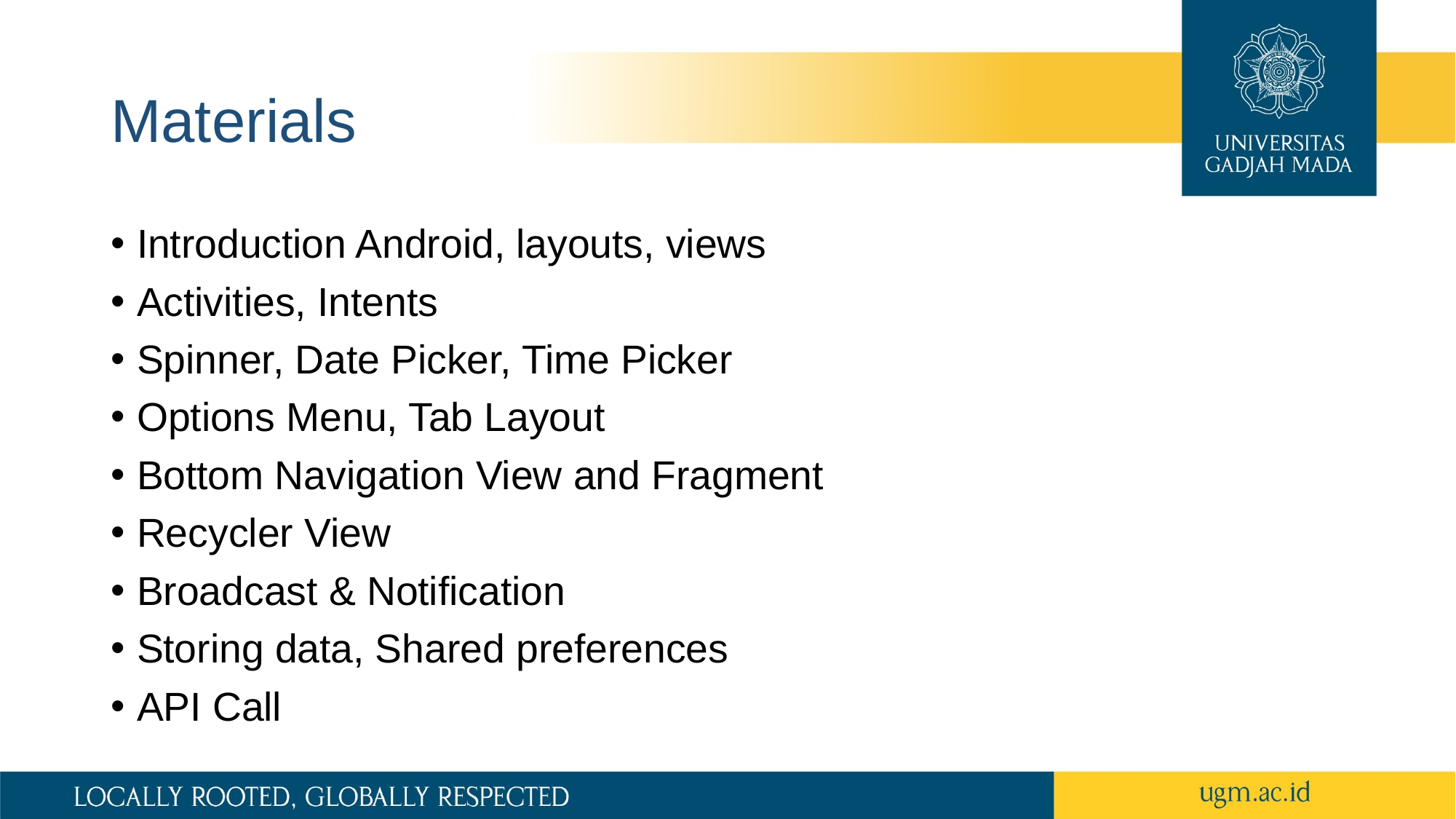

# Materials
Introduction Android, layouts, views
Activities, Intents
Spinner, Date Picker, Time Picker
Options Menu, Tab Layout
Bottom Navigation View and Fragment
Recycler View
Broadcast & Notification
Storing data, Shared preferences
API Call